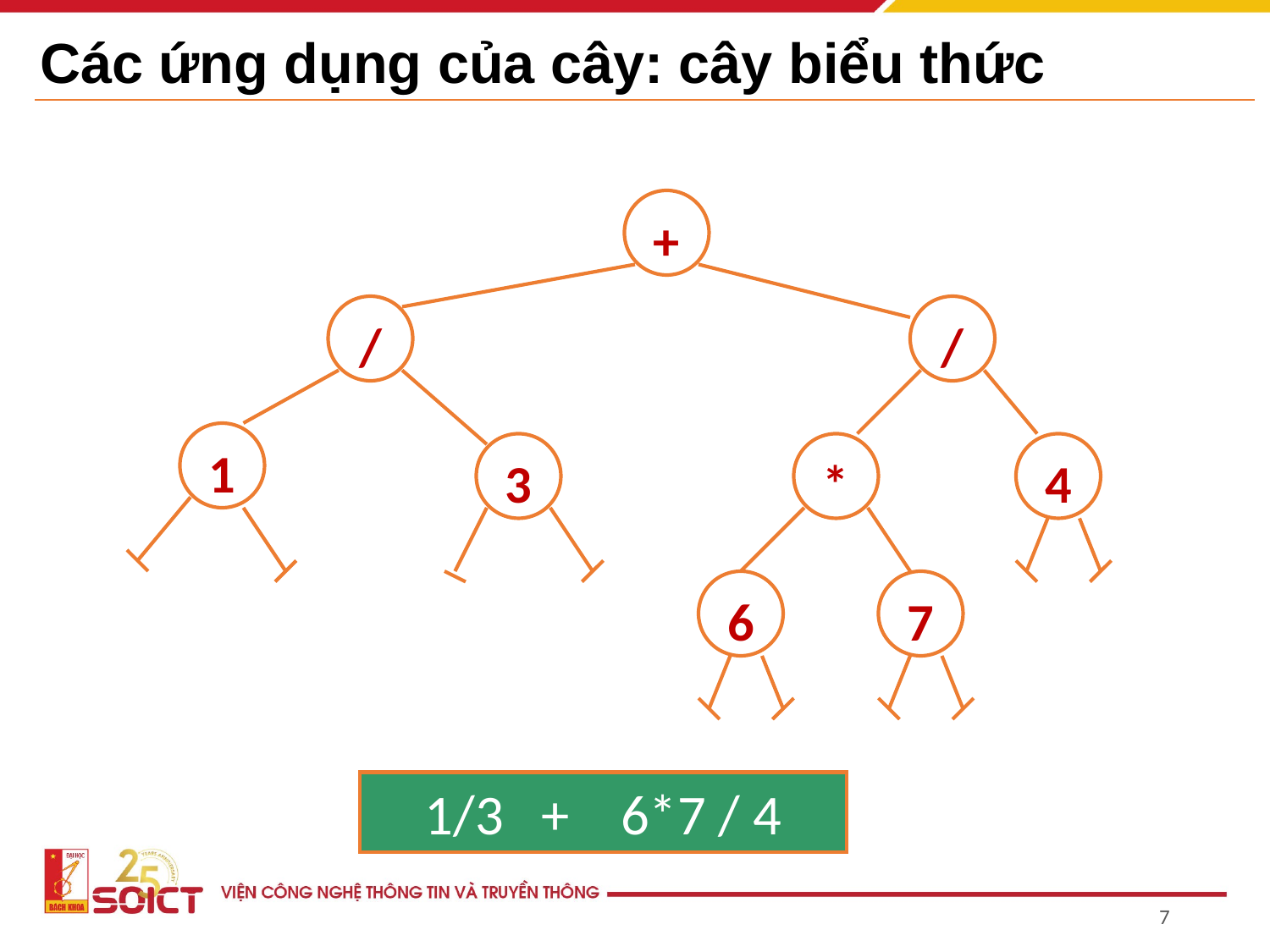

# Các ứng dụng của cây: cây biểu thức

+

/
/

1

3
*
4

6
7
1/3   +    6*7 / 4
7